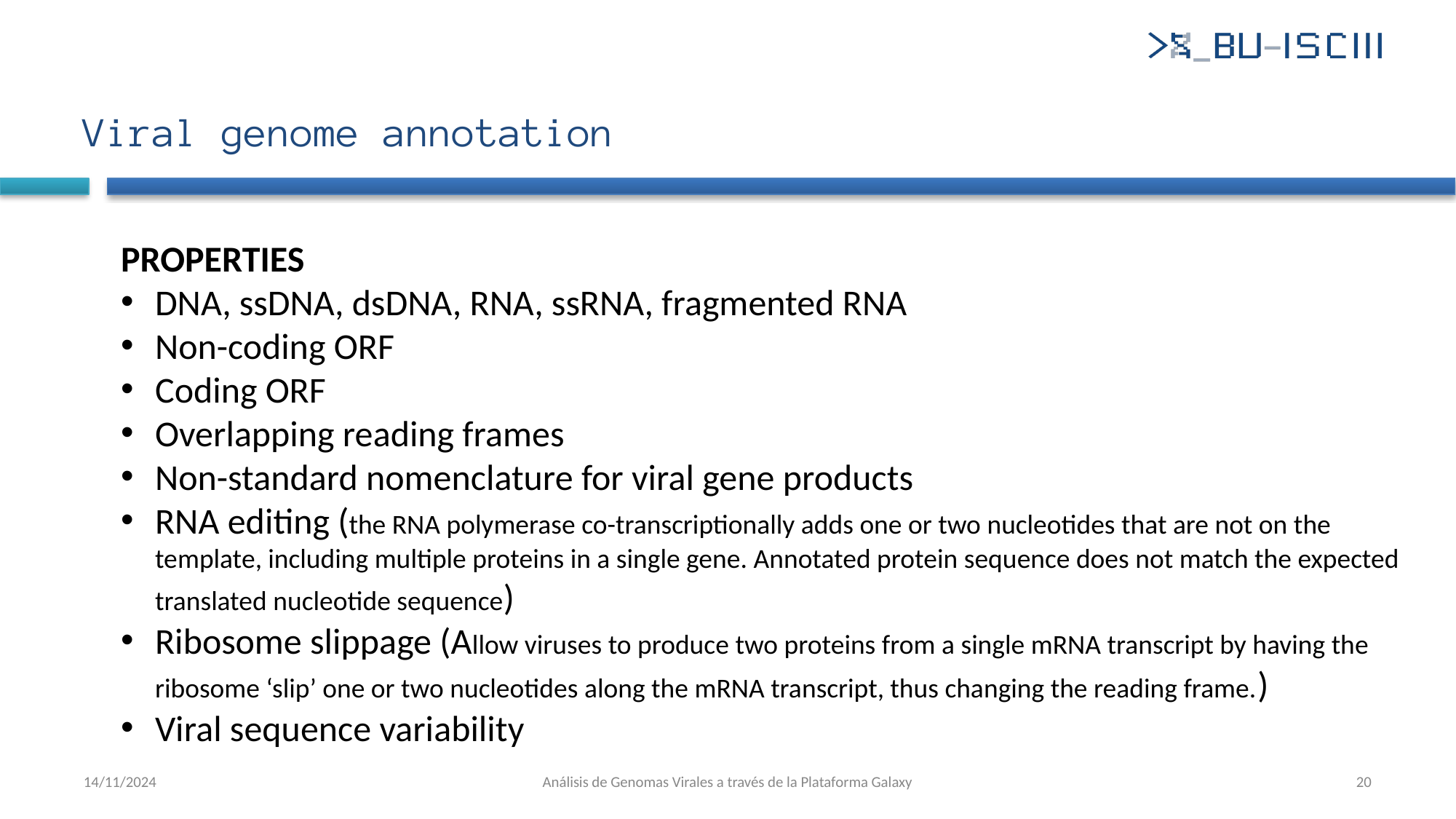

# Viral genome annotation
PROPERTIES
DNA, ssDNA, dsDNA, RNA, ssRNA, fragmented RNA
Non-coding ORF
Coding ORF
Overlapping reading frames
Non-standard nomenclature for viral gene products
RNA editing (the RNA polymerase co-transcriptionally adds one or two nucleotides that are not on the template, including multiple proteins in a single gene. Annotated protein sequence does not match the expected translated nucleotide sequence)
Ribosome slippage (Allow viruses to produce two proteins from a single mRNA transcript by having the ribosome ‘slip’ one or two nucleotides along the mRNA transcript, thus changing the reading frame.)
Viral sequence variability
14/11/2024
Análisis de Genomas Virales a través de la Plataforma Galaxy
20